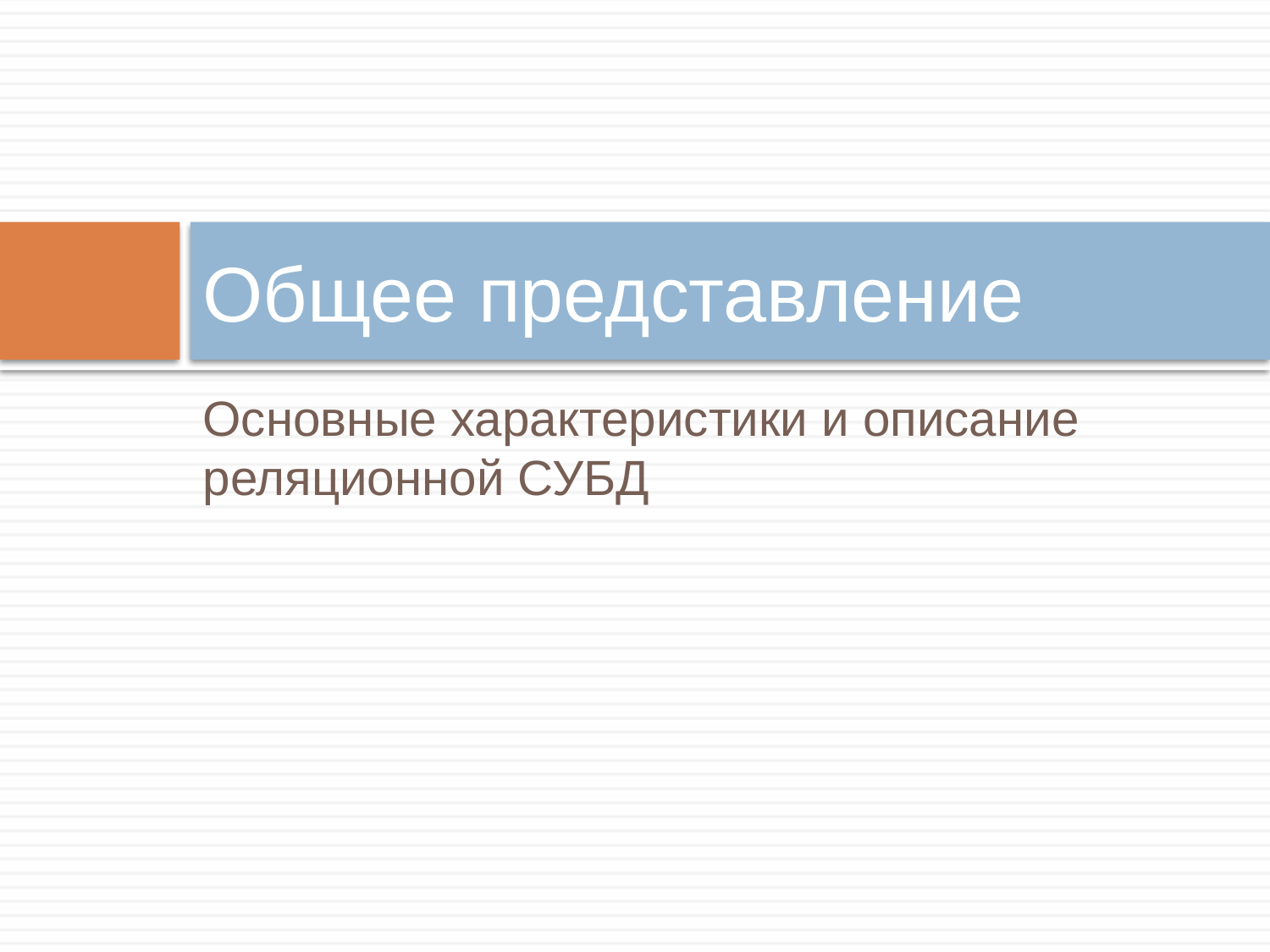

# Общее представление
Основные характеристики и описание реляционной СУБД